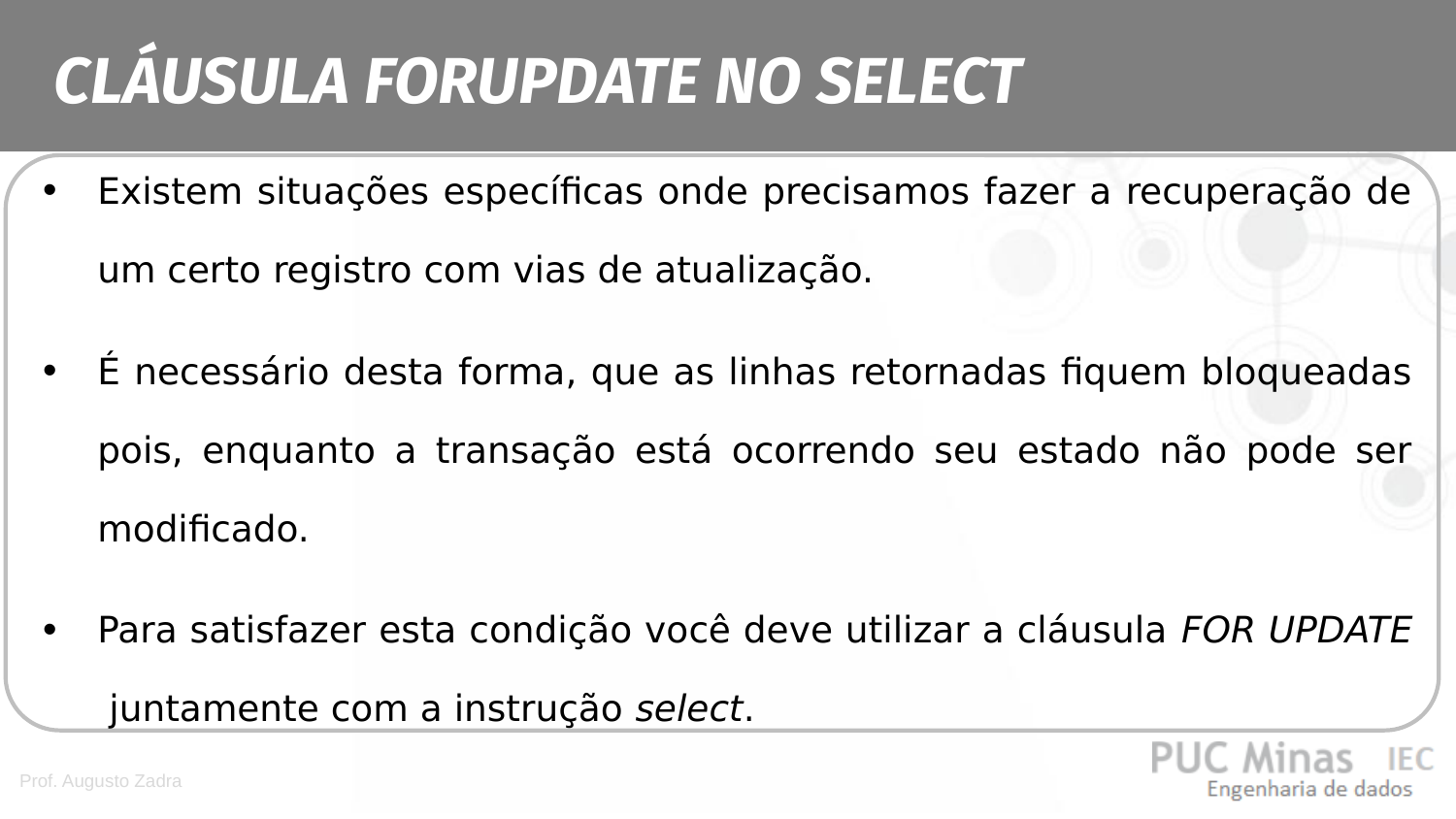

CLÁUSULA FORUPDATE NO SELECT
Existem situações específicas onde precisamos fazer a recuperação de um certo registro com vias de atualização.
É necessário desta forma, que as linhas retornadas fiquem bloqueadas pois, enquanto a transação está ocorrendo seu estado não pode ser modificado.
Para satisfazer esta condição você deve utilizar a cláusula FOR UPDATE  juntamente com a instrução select.